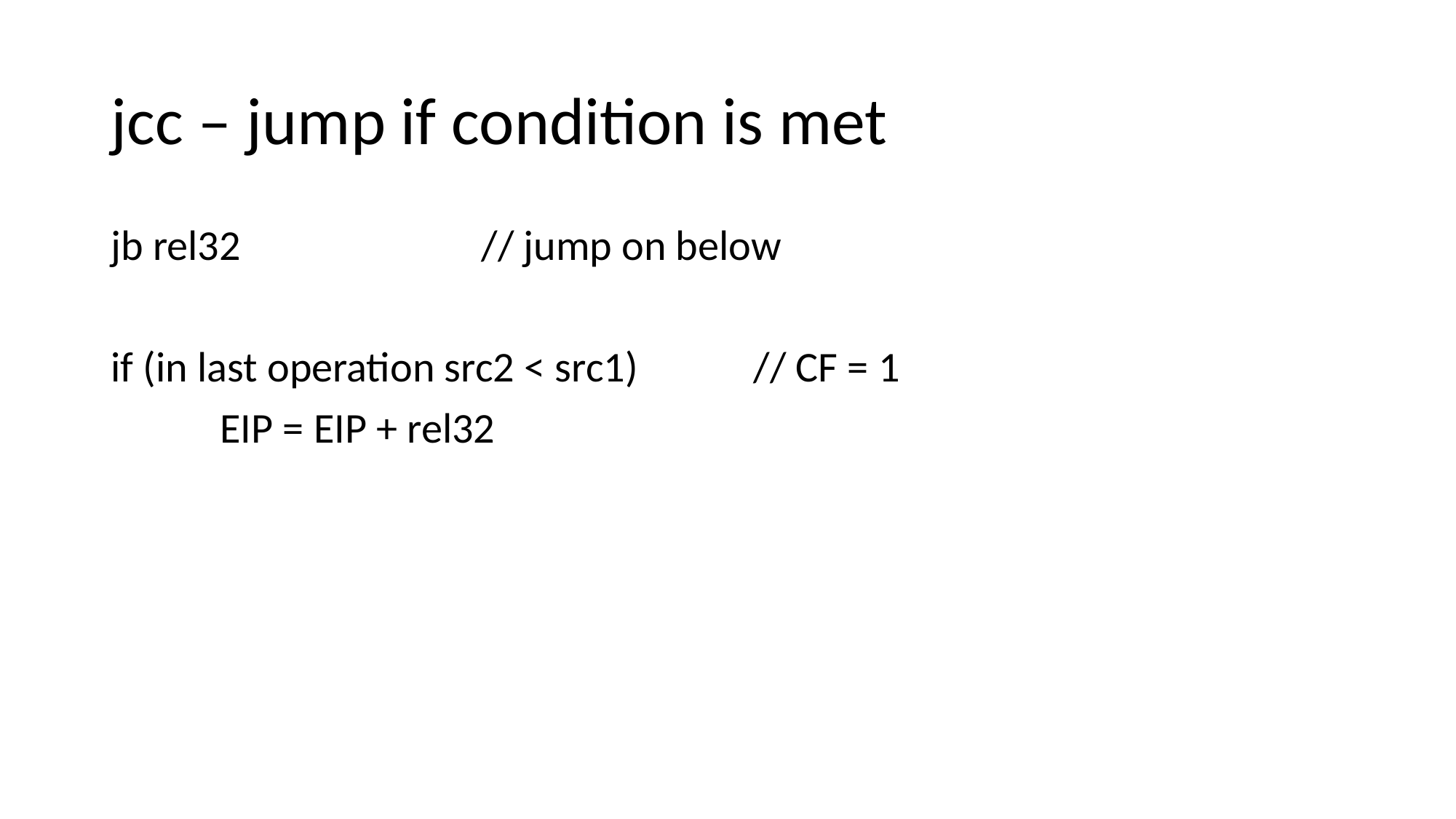

# jcc – jump if condition is met
jb rel32                         // jump on below

if (in last operation src2 < src1)            // CF = 1
	EIP = EIP + rel32